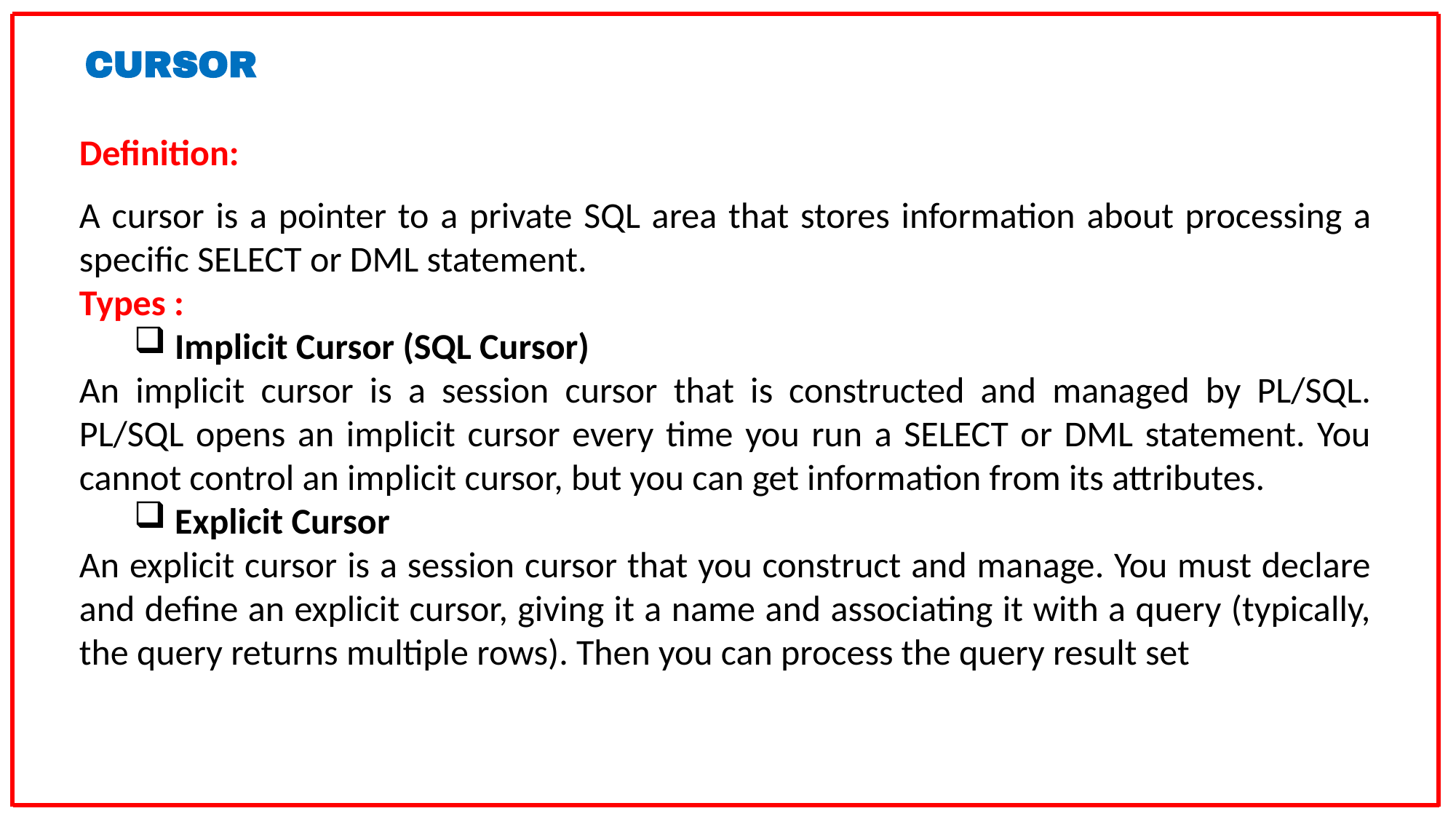

CURSOR
Definition:

A cursor is a pointer to a private SQL area that stores information about processing a specific SELECT or DML statement.
Types :
Implicit Cursor (SQL Cursor)
An implicit cursor is a session cursor that is constructed and managed by PL/SQL. PL/SQL opens an implicit cursor every time you run a SELECT or DML statement. You cannot control an implicit cursor, but you can get information from its attributes.
Explicit Cursor
An explicit cursor is a session cursor that you construct and manage. You must declare and define an explicit cursor, giving it a name and associating it with a query (typically, the query returns multiple rows). Then you can process the query result set